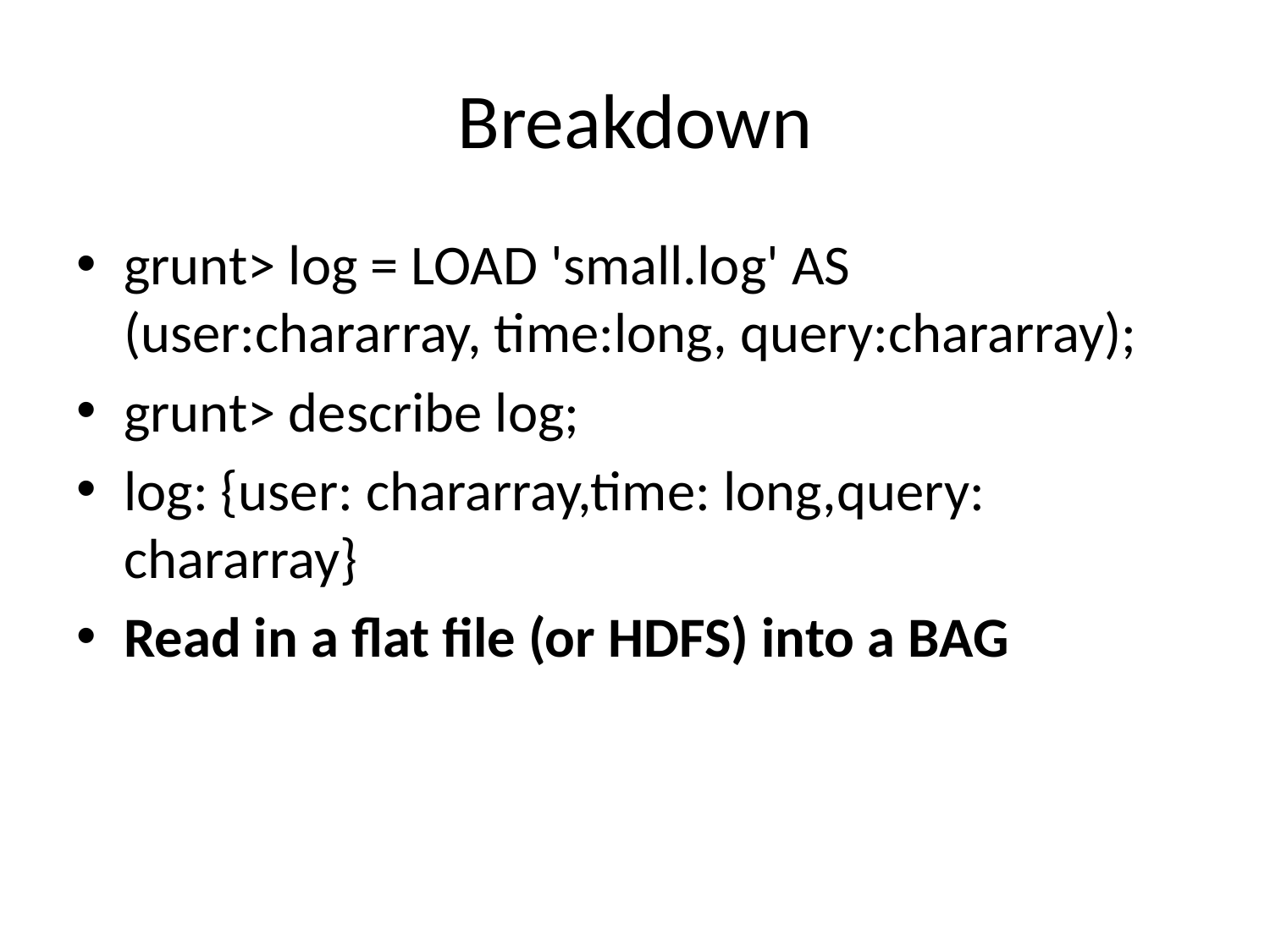

# Breakdown
grunt> log = LOAD 'small.log' AS (user:chararray, time:long, query:chararray);
grunt> describe log;
log: {user: chararray,time: long,query: chararray}
Read in a flat file (or HDFS) into a BAG